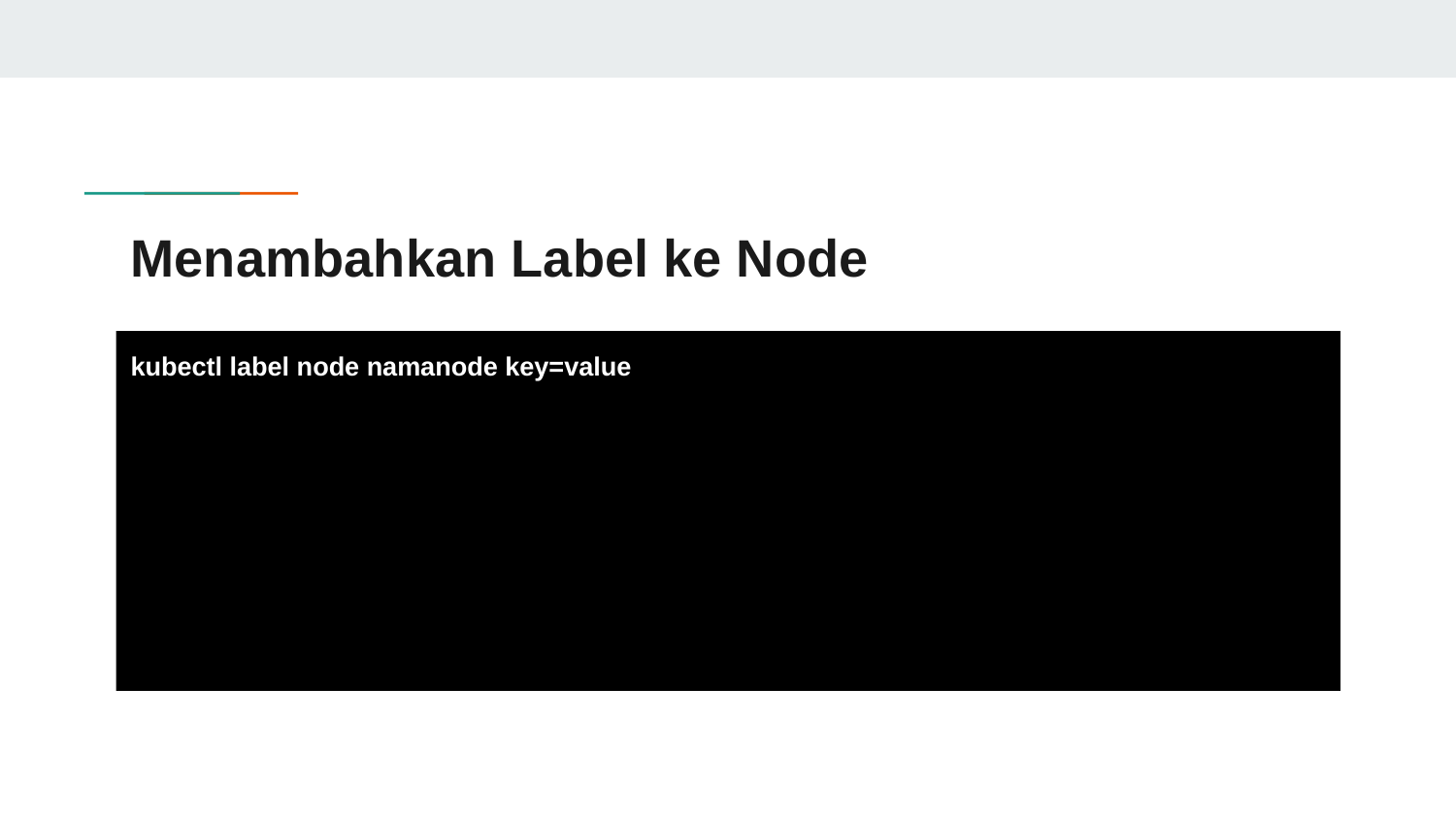

# Menambahkan Label ke Node
kubectl label node namanode key=value